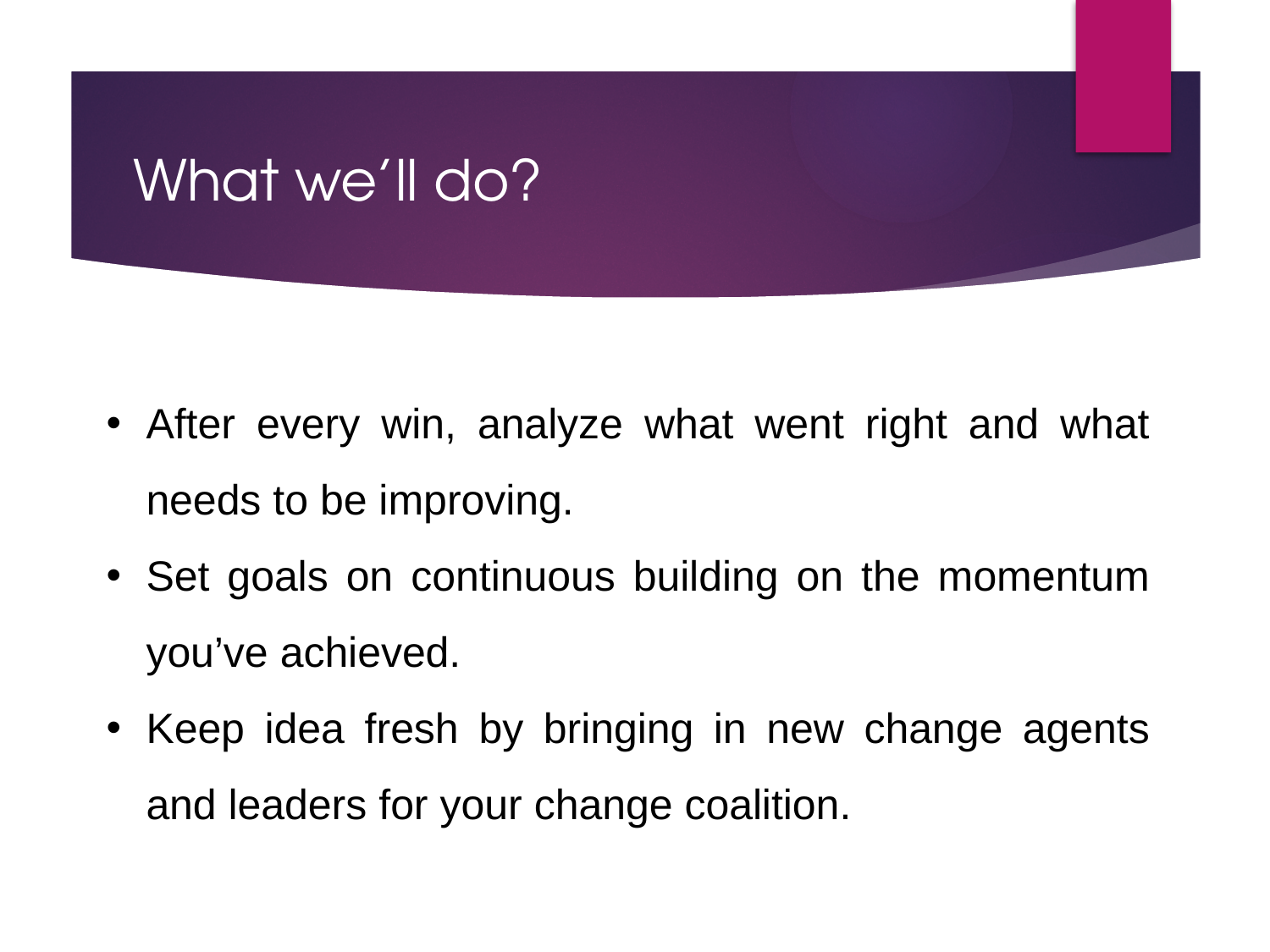

# What we’ll do?
After every win, analyze what went right and what needs to be improving.
Set goals on continuous building on the momentum you’ve achieved.
Keep idea fresh by bringing in new change agents and leaders for your change coalition.